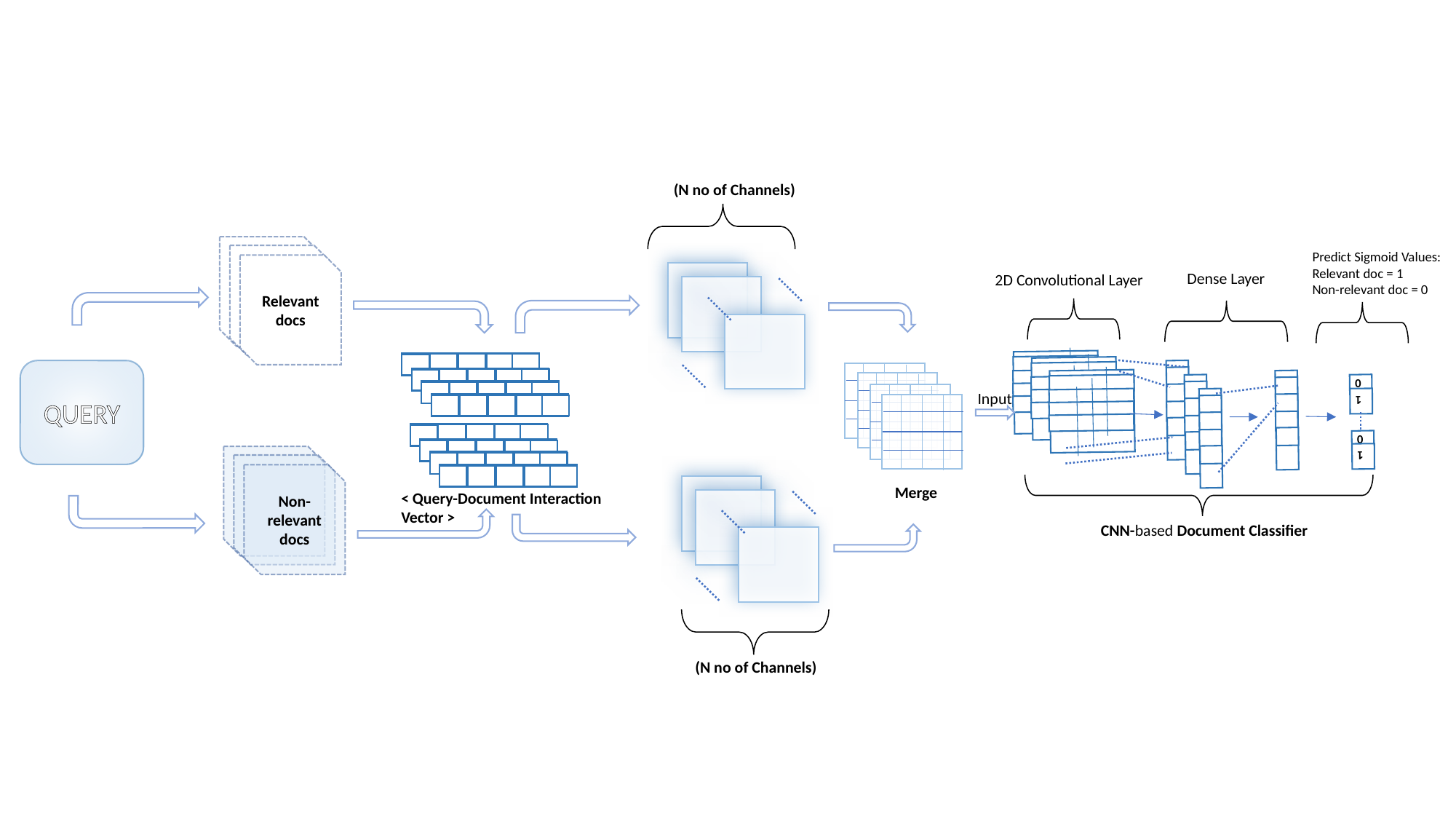

(N no of Channels)

Predict Sigmoid Values:
Relevant doc = 1
Non-relevant doc = 0

Relevant
docs

Dense Layer
2D Convolutional Layer

QUERY

0

Input

1

0

1

Non-relevant
docs

Merge
< Query-Document Interaction
Vector >

CNN-based Document Classifier

(N no of Channels)